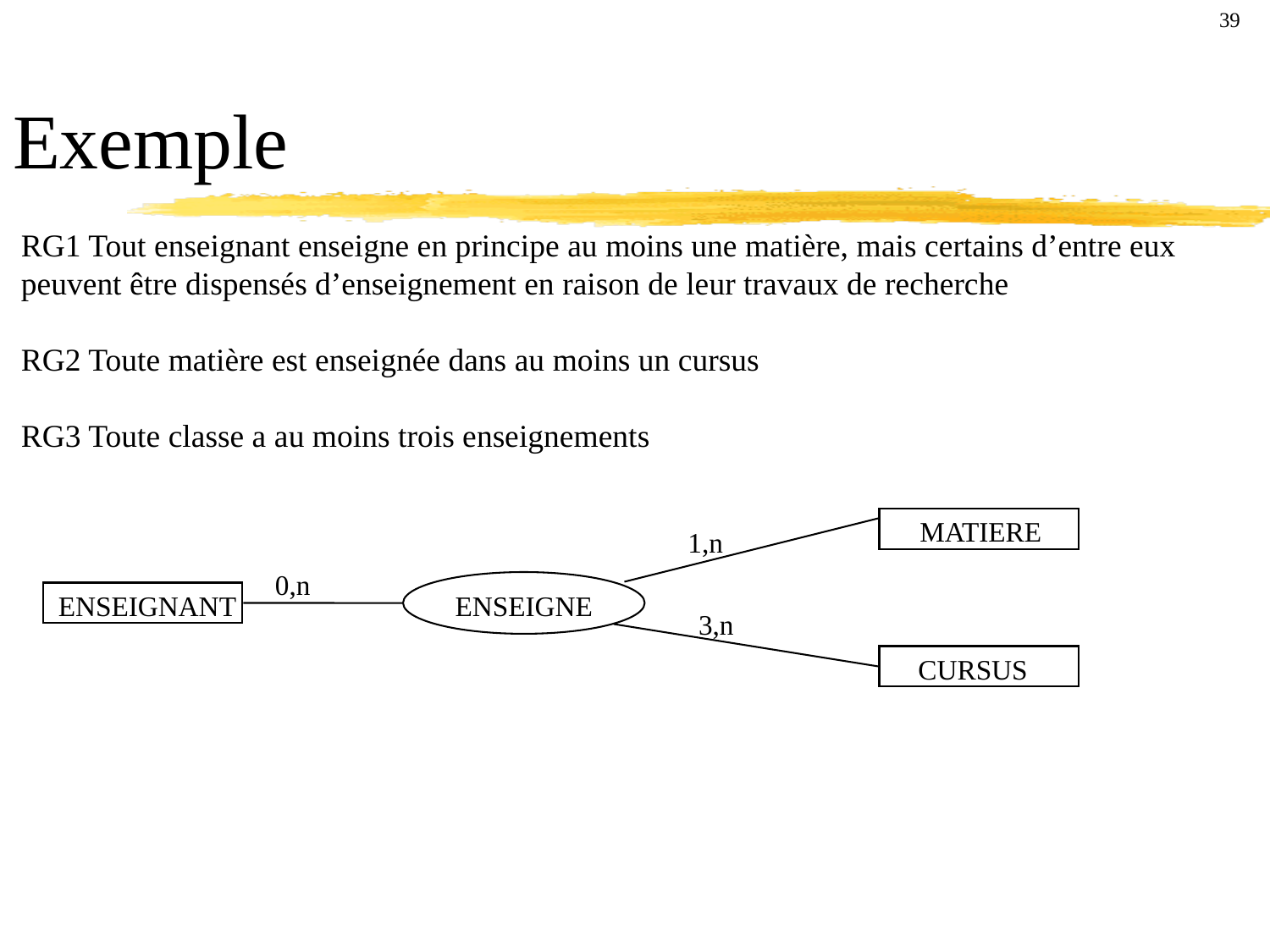

39
Exemple
RG1 Tout enseignant enseigne en principe au moins une matière, mais certains d’entre eux
peuvent être dispensés d’enseignement en raison de leur travaux de recherche

RG2 Toute matière est enseignée dans au moins un cursus

RG3 Toute classe a au moins trois enseignements
MATIERE

1,n

0,n

ENSEIGNANT
ENSEIGNE

3,n

CURSUS